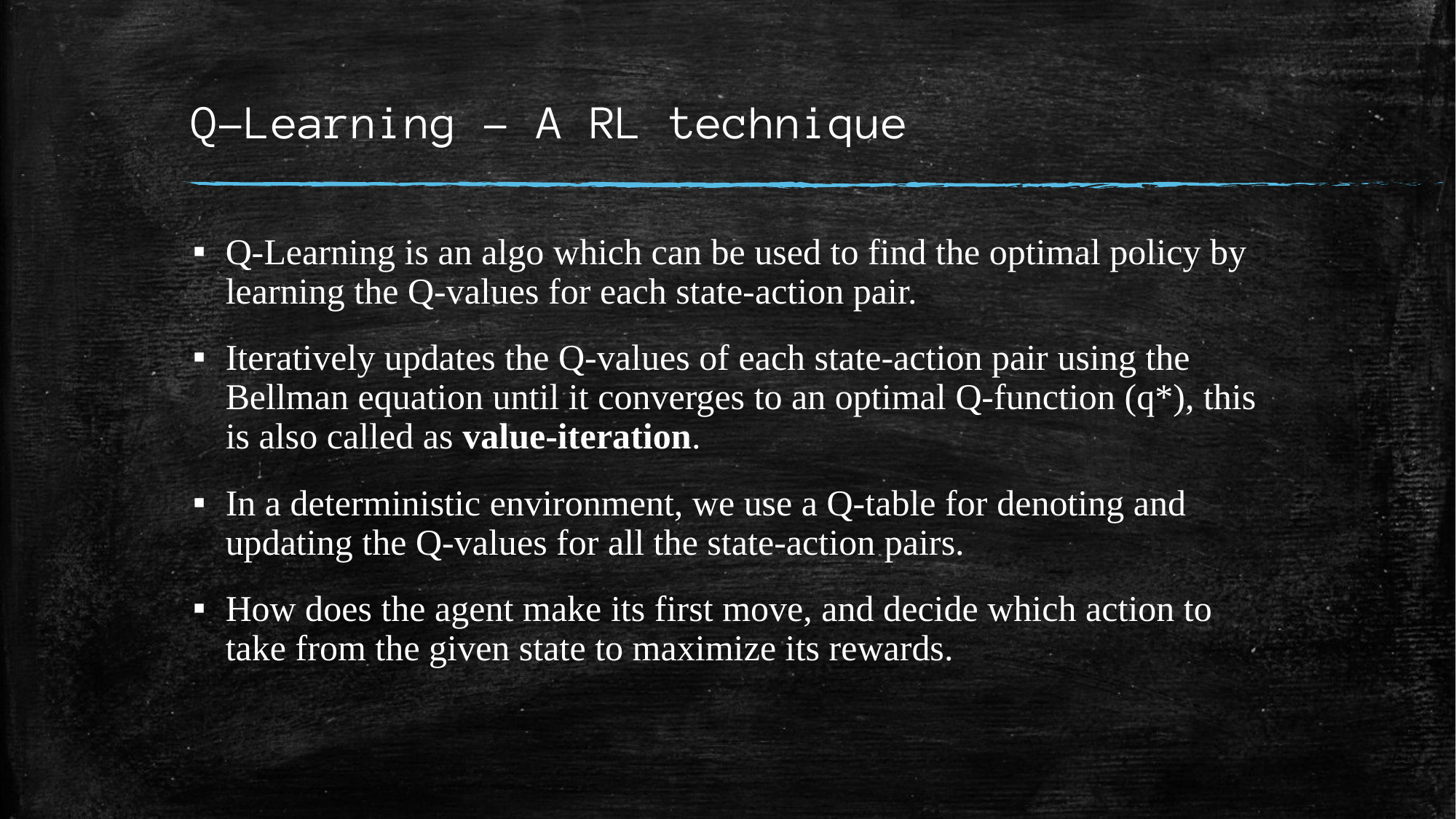

# Q-Learning - A RL technique
Q-Learning is an algo which can be used to find the optimal policy by learning the Q-values for each state-action pair.
Iteratively updates the Q-values of each state-action pair using the Bellman equation until it converges to an optimal Q-function (q*), this is also called as value-iteration.
In a deterministic environment, we use a Q-table for denoting and updating the Q-values for all the state-action pairs.
How does the agent make its first move, and decide which action to take from the given state to maximize its rewards.